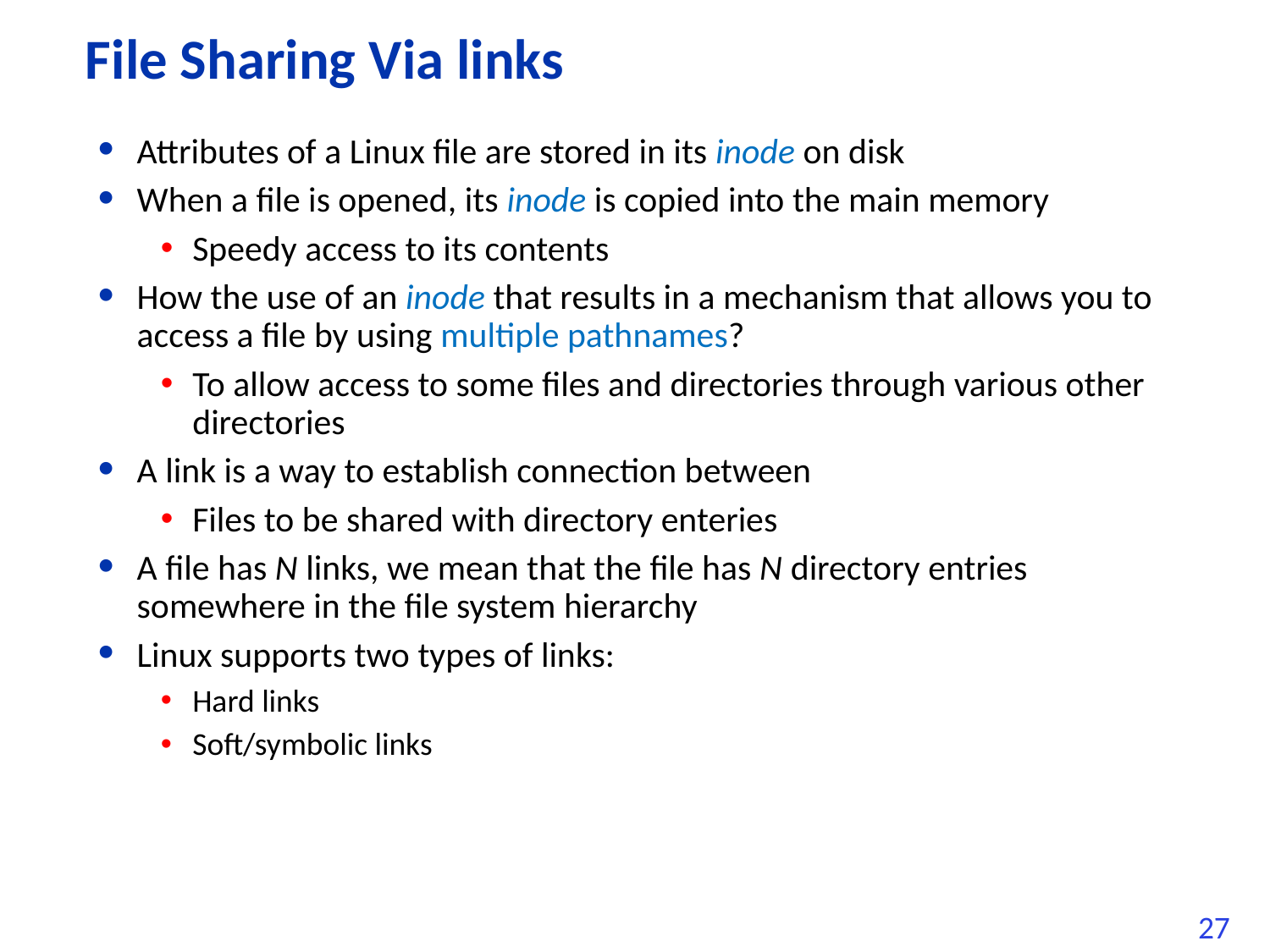

# File Sharing Via links
Attributes of a Linux file are stored in its inode on disk
When a file is opened, its inode is copied into the main memory
Speedy access to its contents
How the use of an inode that results in a mechanism that allows you to access a file by using multiple pathnames?
To allow access to some files and directories through various other directories
A link is a way to establish connection between
Files to be shared with directory enteries
A file has N links, we mean that the file has N directory entries somewhere in the file system hierarchy
Linux supports two types of links:
Hard links
Soft/symbolic links